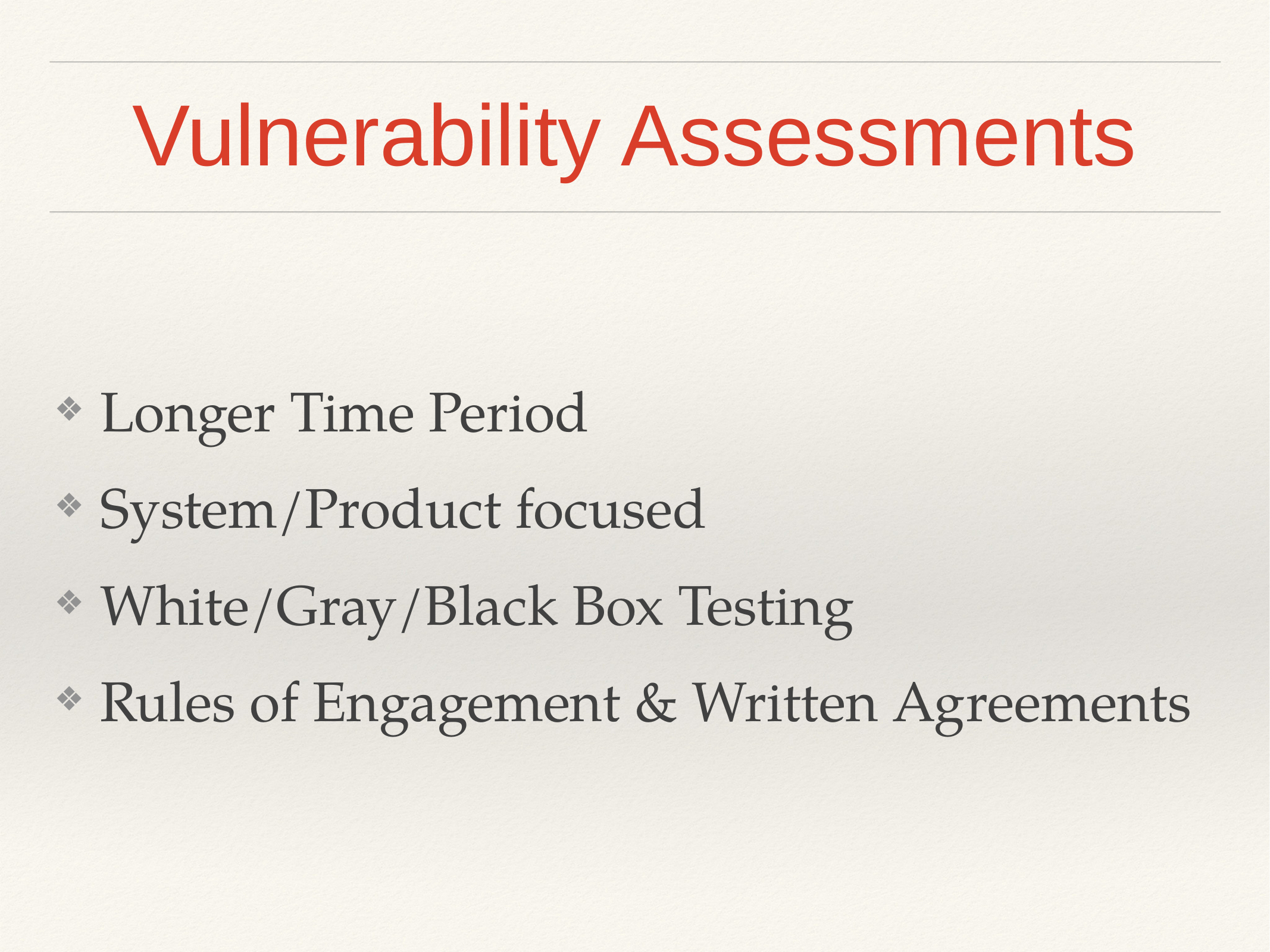

# Vulnerability Assessments
Longer Time Period
System/Product focused
White/Gray/Black Box Testing
Rules of Engagement & Written Agreements